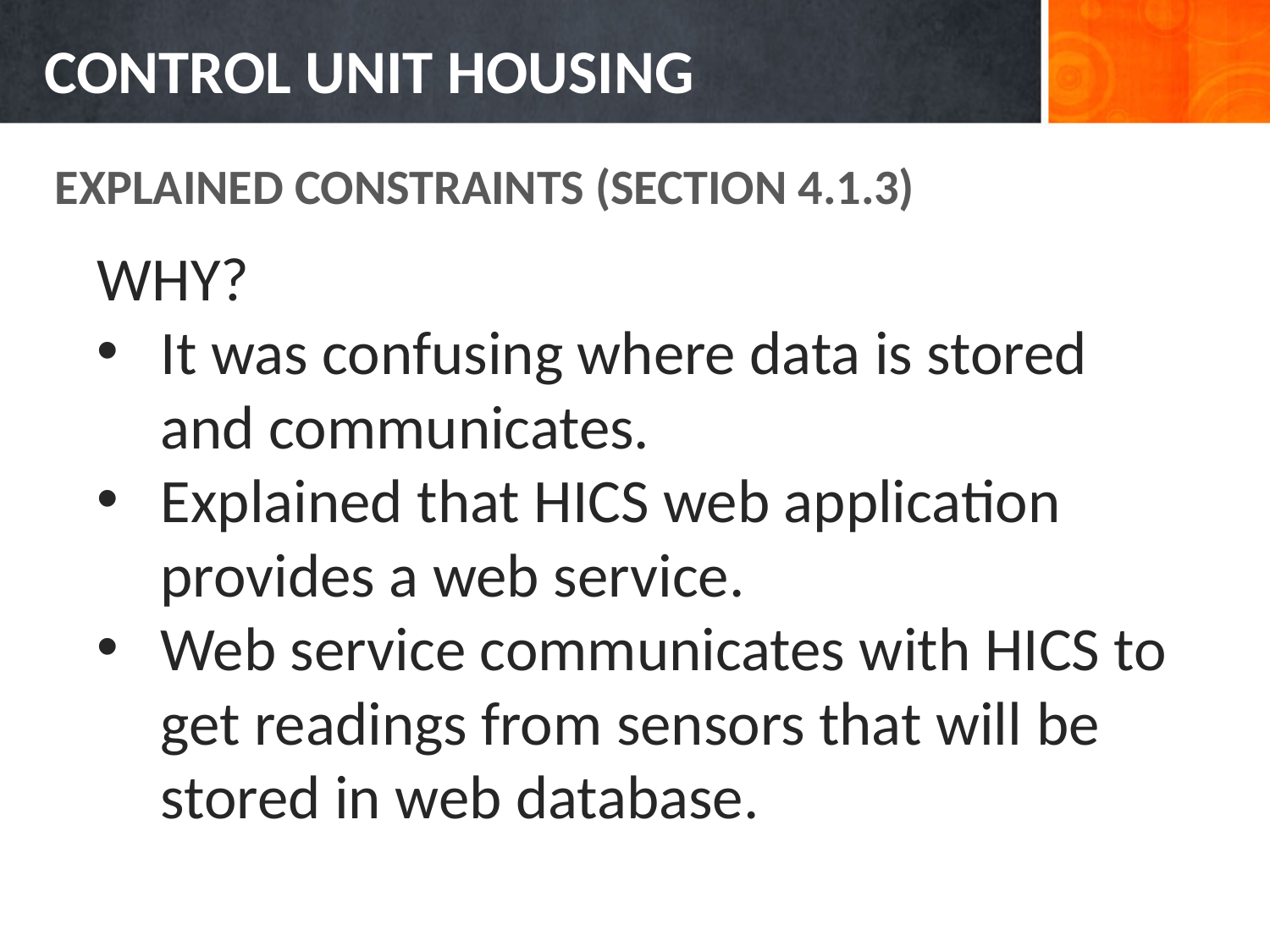

# CONTROL UNIT HOUSING

EXPLAINED CONSTRAINTS (SECTION 4.1.3)
WHY?
It was confusing where data is stored and communicates.
Explained that HICS web application provides a web service.
Web service communicates with HICS to get readings from sensors that will be stored in web database.